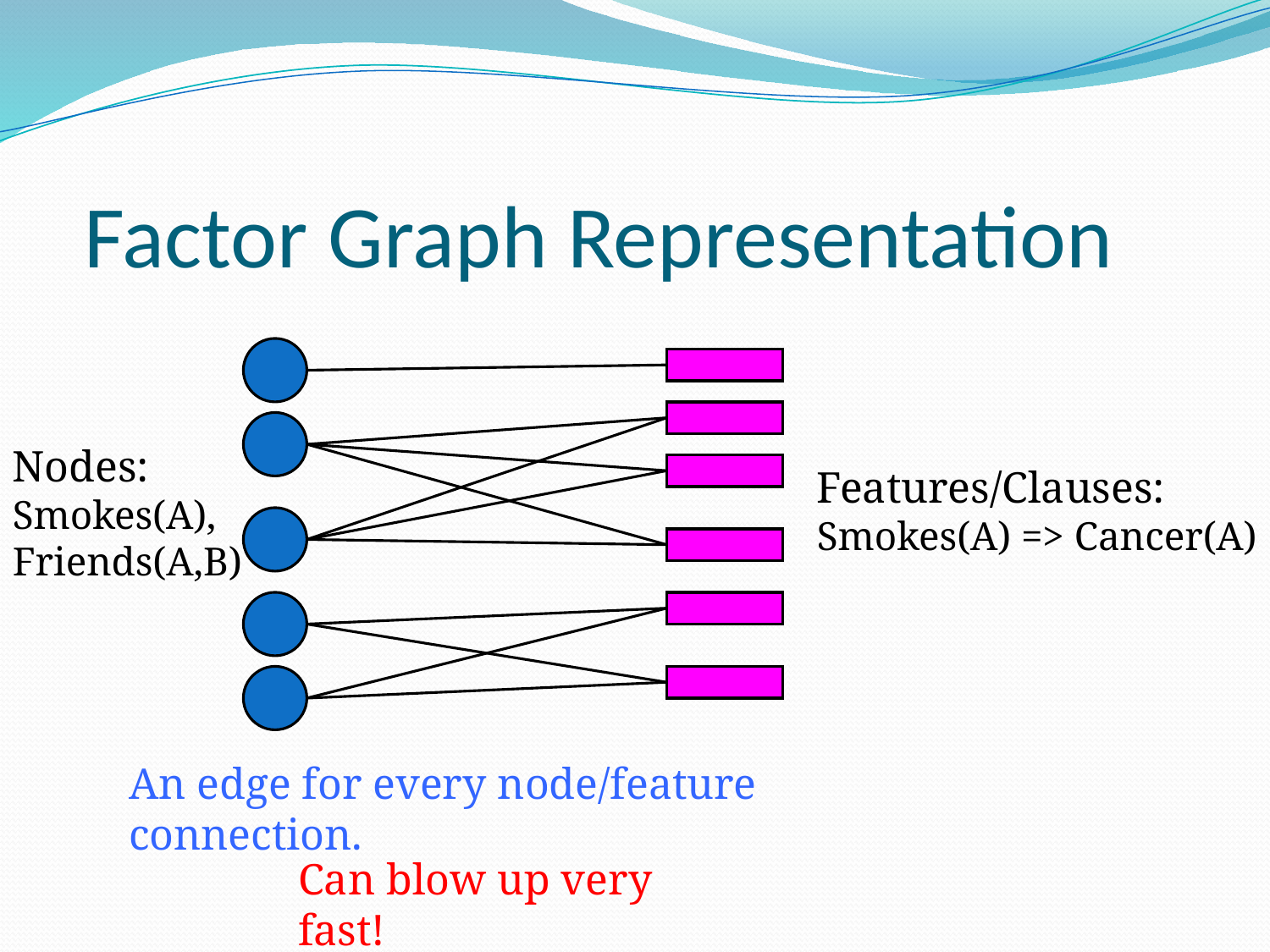

# Factor Graph Representation

Nodes: Smokes(A), Friends(A,B)

Features/Clauses:
Smokes(A) => Cancer(A)

An edge for every node/feature connection.
Can blow up very fast!